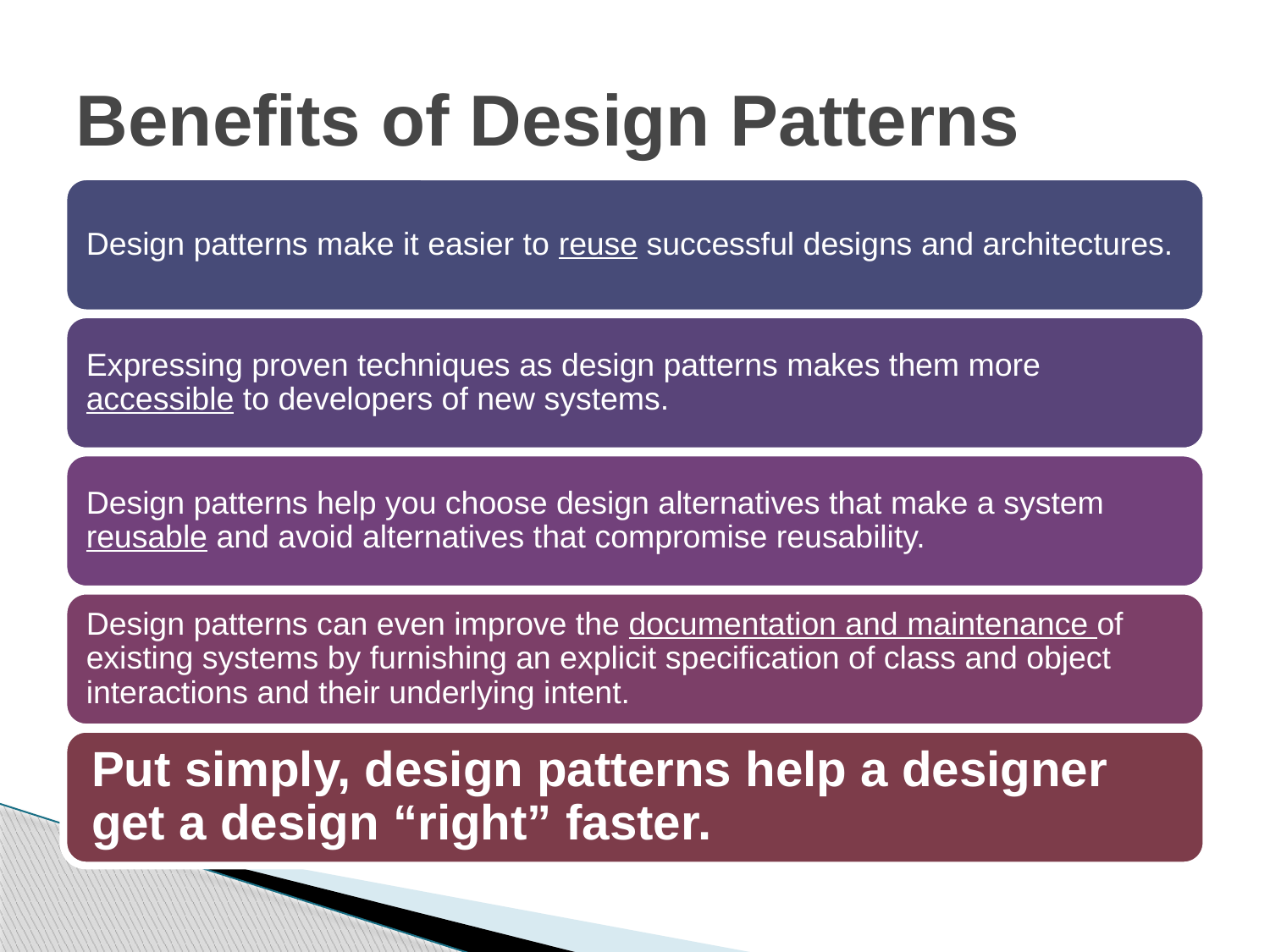

# Benefits of Design Patterns
Design patterns make it easier to reuse successful designs and architectures.
Expressing proven techniques as design patterns makes them more accessible to developers of new systems.
Design patterns help you choose design alternatives that make a system reusable and avoid alternatives that compromise reusability.
Design patterns can even improve the documentation and maintenance of existing systems by furnishing an explicit specification of class and object interactions and their underlying intent.
Put simply, design patterns help a designer get a design “right” faster.